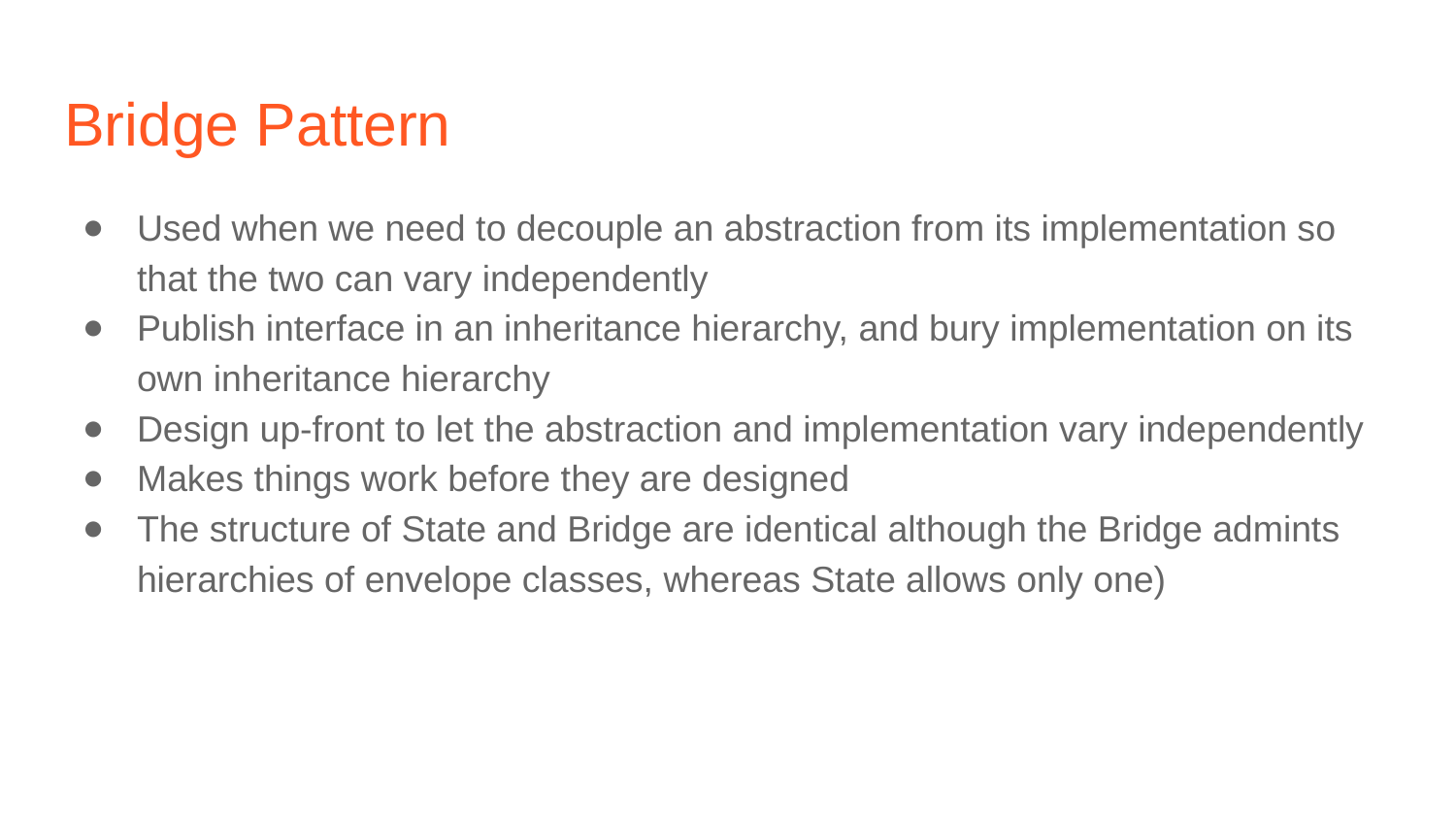

# Bridge Pattern
Used when we need to decouple an abstraction from its implementation so that the two can vary independently
Publish interface in an inheritance hierarchy, and bury implementation on its own inheritance hierarchy
Design up-front to let the abstraction and implementation vary independently
Makes things work before they are designed
The structure of State and Bridge are identical although the Bridge admints hierarchies of envelope classes, whereas State allows only one)